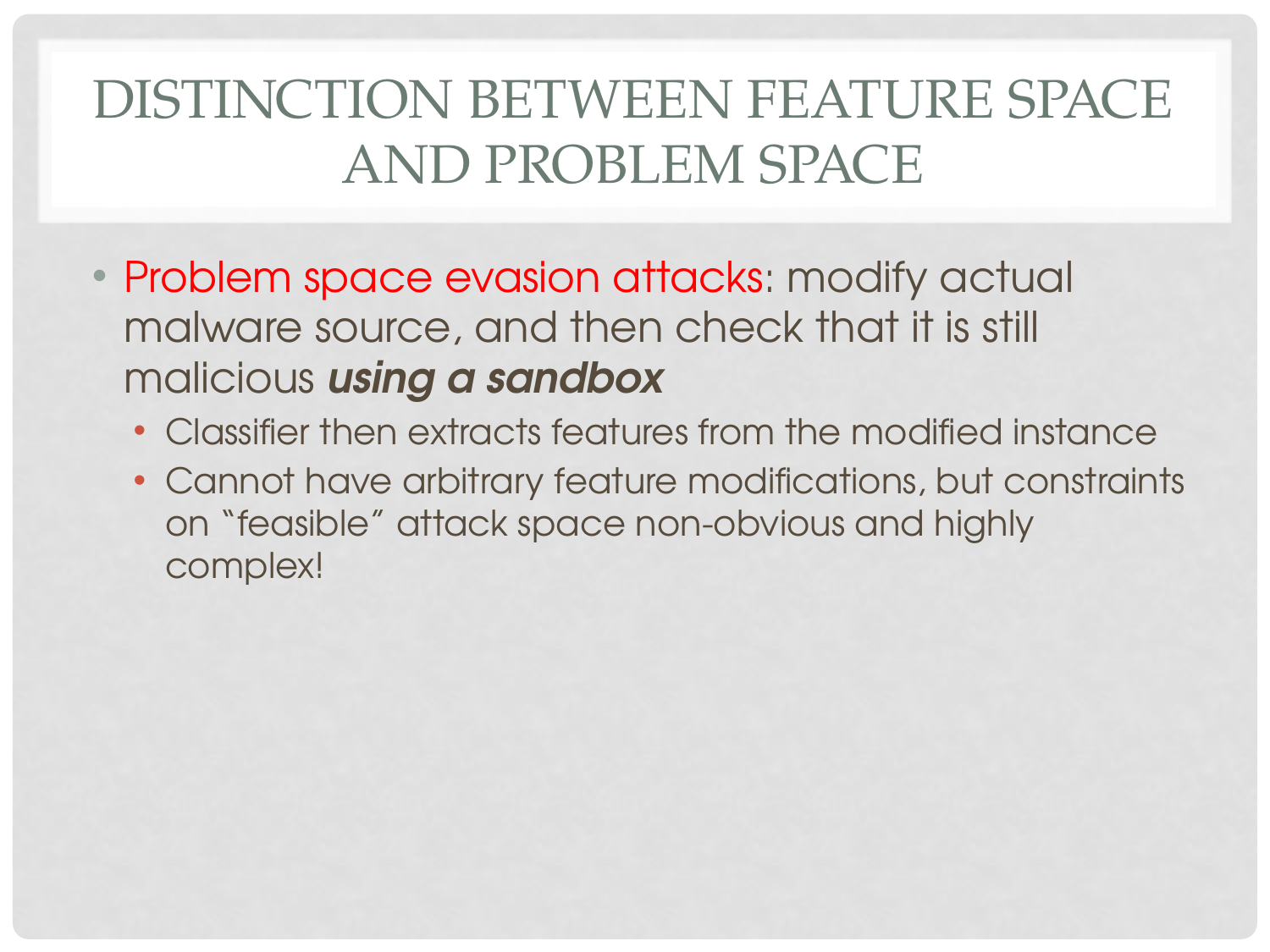

# Distinction between feature space and problem space
Problem space evasion attacks: modify actual malware source, and then check that it is still malicious using a sandbox
Classifier then extracts features from the modified instance
Cannot have arbitrary feature modifications, but constraints on “feasible” attack space non-obvious and highly complex!